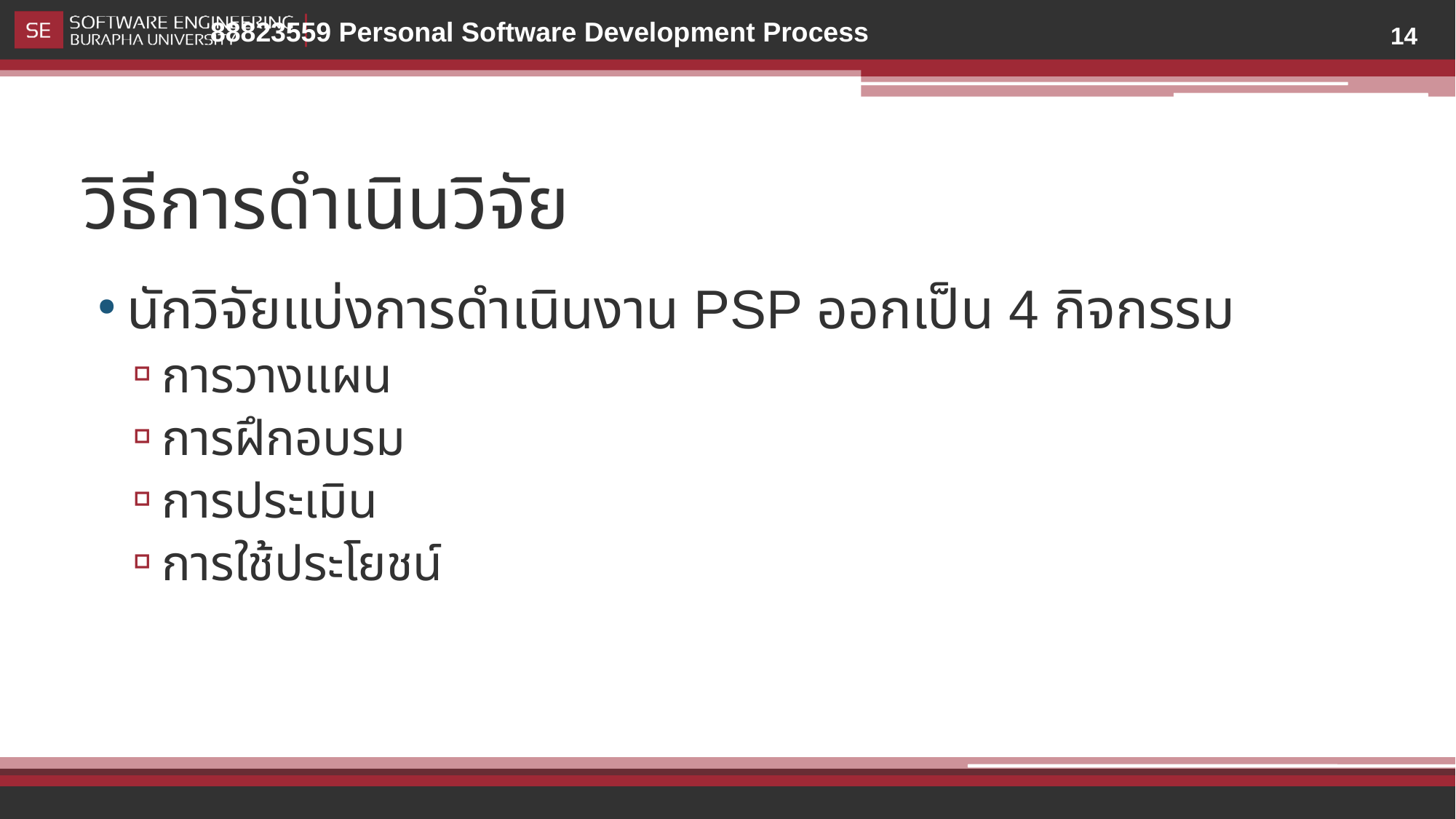

14
# วิธีการดำเนินวิจัย
นักวิจัยแบ่งการดำเนินงาน PSP ออกเป็น 4 กิจกรรม
การวางแผน
การฝึกอบรม
การประเมิน
การใช้ประโยชน์